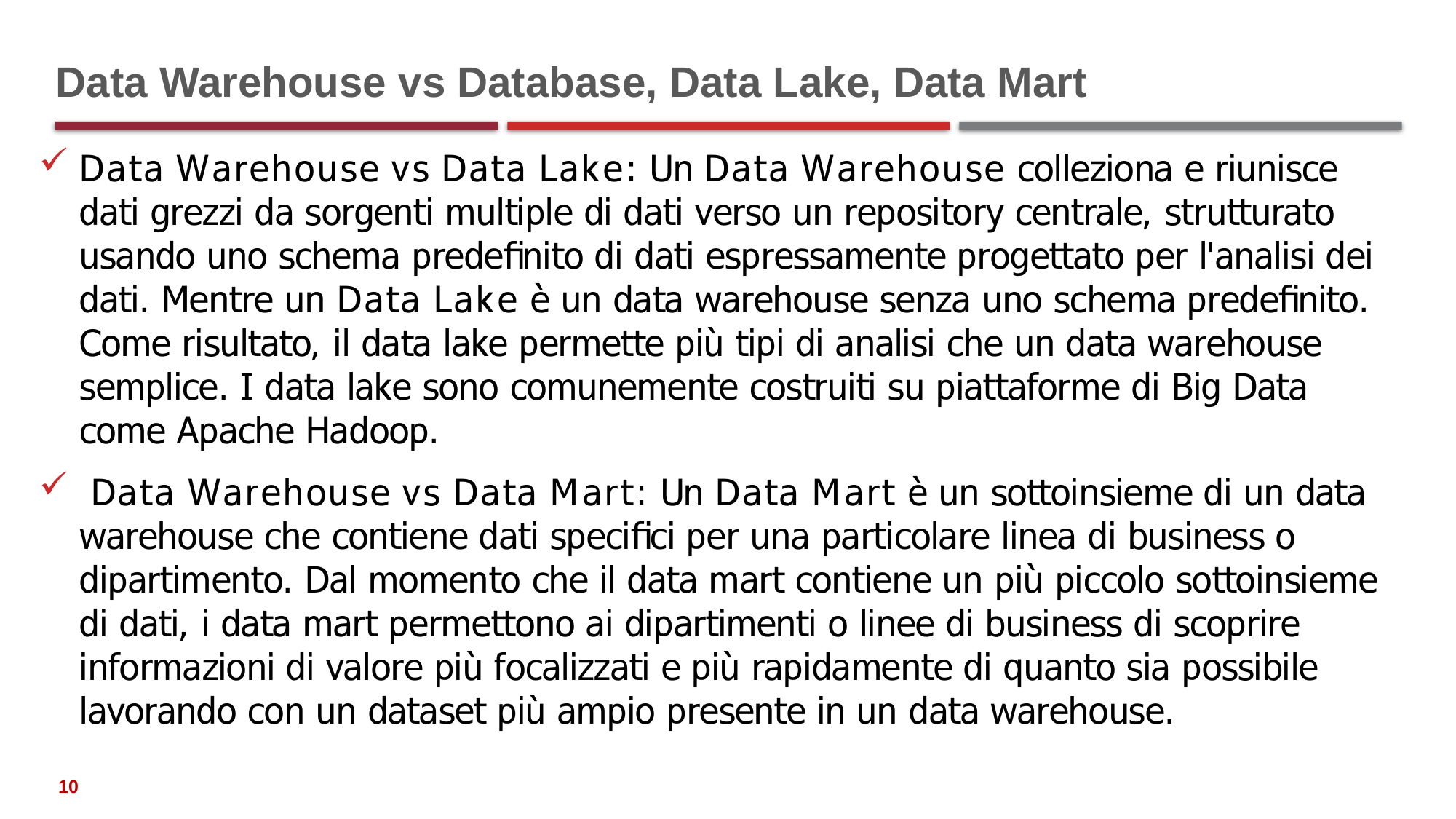

# Data Warehouse vs Database, Data Lake, Data Mart
Data Warehouse vs Data Lake: Un Data Warehouse colleziona e riunisce dati grezzi da sorgenti multiple di dati verso un repository centrale, strutturato usando uno schema predefinito di dati espressamente progettato per l'analisi dei dati. Mentre un Data Lake è un data warehouse senza uno schema predefinito. Come risultato, il data lake permette più tipi di analisi che un data warehouse semplice. I data lake sono comunemente costruiti su piattaforme di Big Data come Apache Hadoop.
 Data Warehouse vs Data Mart: Un Data Mart è un sottoinsieme di un data warehouse che contiene dati specifici per una particolare linea di business o dipartimento. Dal momento che il data mart contiene un più piccolo sottoinsieme di dati, i data mart permettono ai dipartimenti o linee di business di scoprire informazioni di valore più focalizzati e più rapidamente di quanto sia possibile lavorando con un dataset più ampio presente in un data warehouse.
10